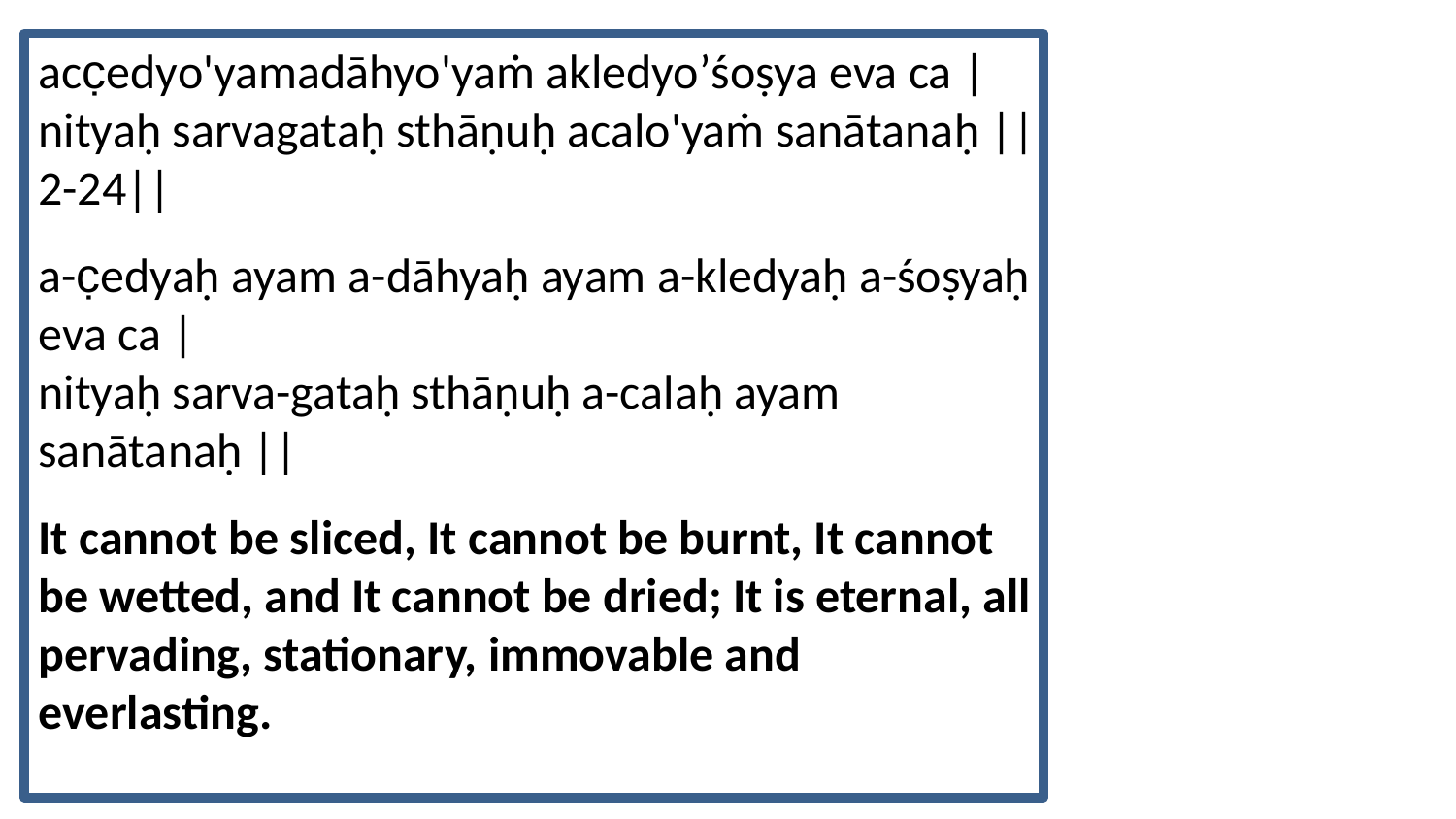

acc̣edyo'yamadāhyo'yaṁ akledyo’śoṣya eva ca |
nityaḥ sarvagataḥ sthāṇuḥ acalo'yaṁ sanātanaḥ ||2-24||

a-c̣edyaḥ ayam a-dāhyaḥ ayam a-kledyaḥ a-śoṣyaḥ eva ca |
nityaḥ sarva-gataḥ sthāṇuḥ a-calaḥ ayam sanātanaḥ ||

It cannot be sliced, It cannot be burnt, It cannot be wetted, and It cannot be dried; It is eternal, all pervading, stationary, immovable and everlasting.